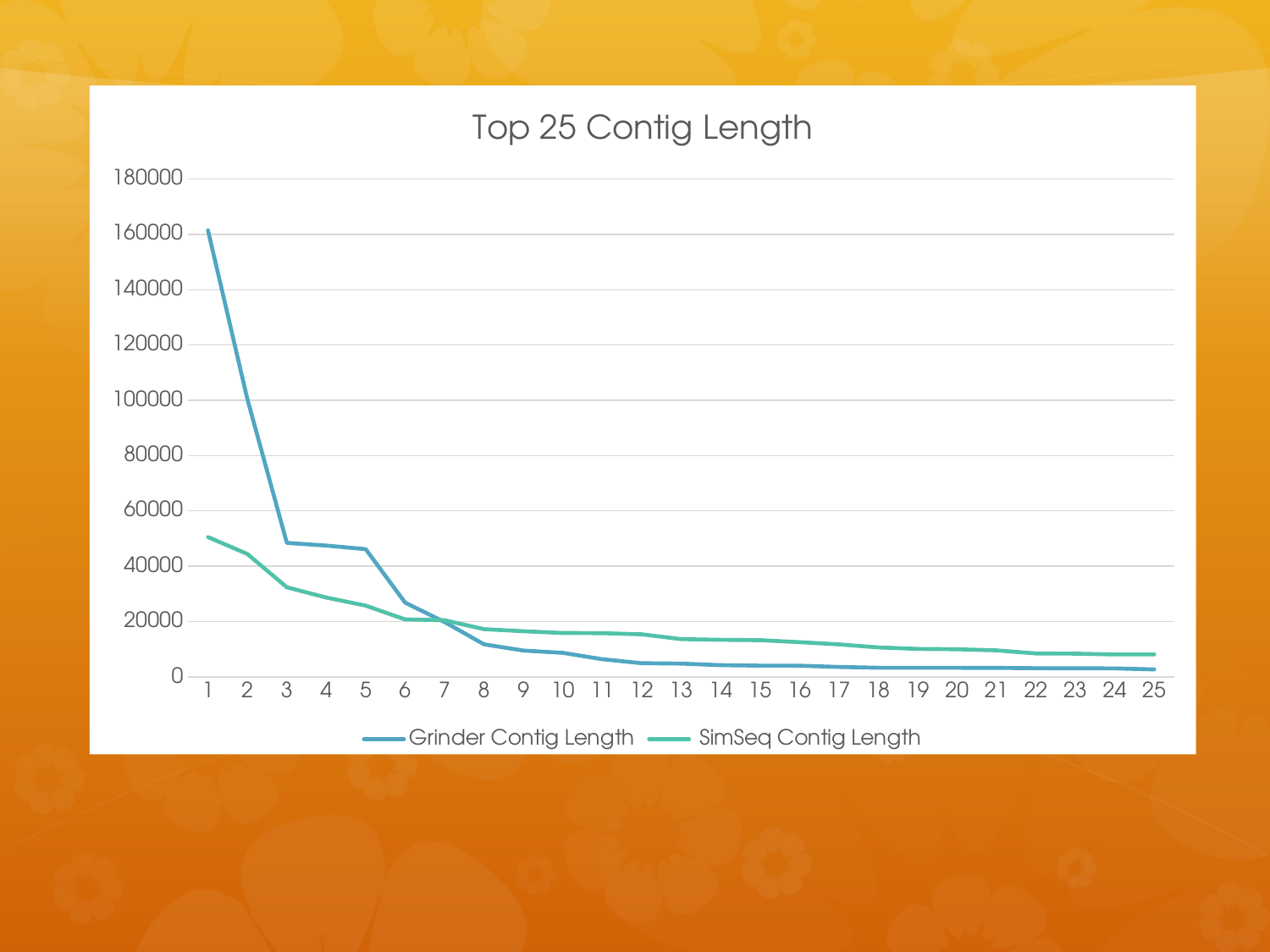

### Chart: Top 25 Contig Length

| Category | Grinder Contig Length |  SimSeq Contig Length |
|---|---|---|